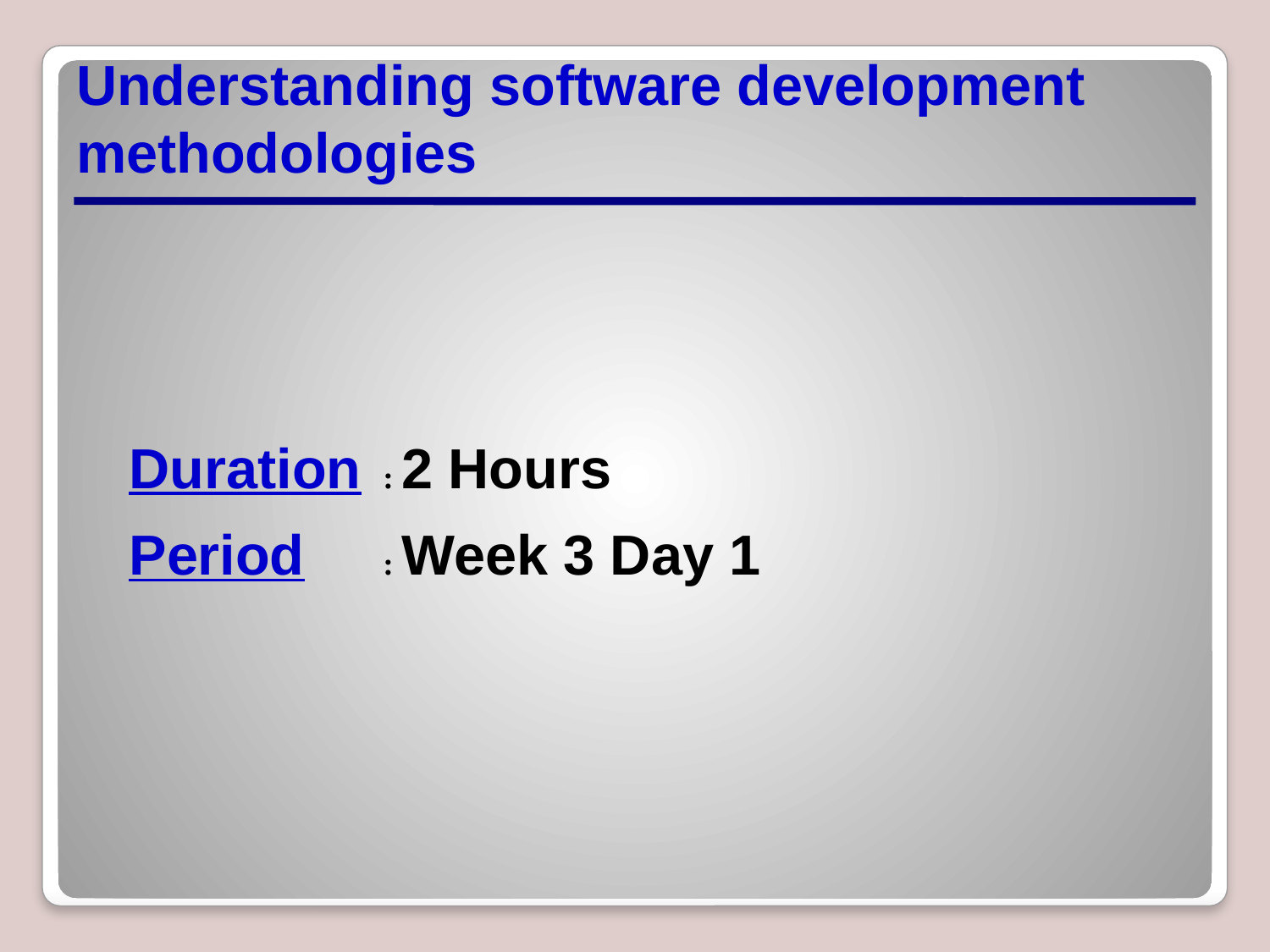

# Understanding software development methodologies

Duration	: 2 Hours
Period	: Week 3 Day 1